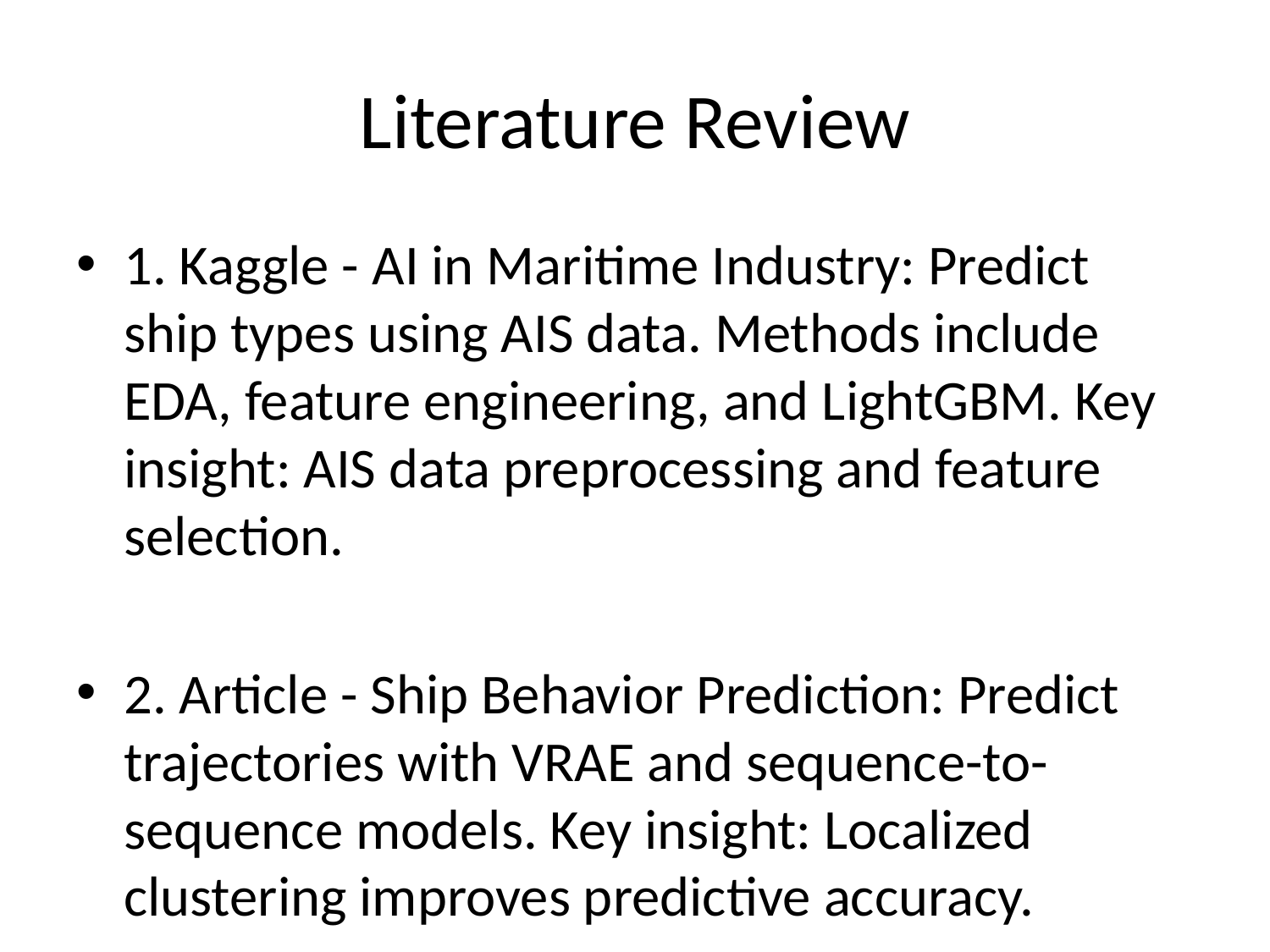

# Literature Review
1. Kaggle - AI in Maritime Industry: Predict ship types using AIS data. Methods include EDA, feature engineering, and LightGBM. Key insight: AIS data preprocessing and feature selection.

2. Article - Ship Behavior Prediction: Predict trajectories with VRAE and sequence-to-sequence models. Key insight: Localized clustering improves predictive accuracy.

3. Fishing watch - Vessel Scoring: Detect fishing activities using heuristic and ML models. Key insight: Multi-window, gear-specific models enhance detection.